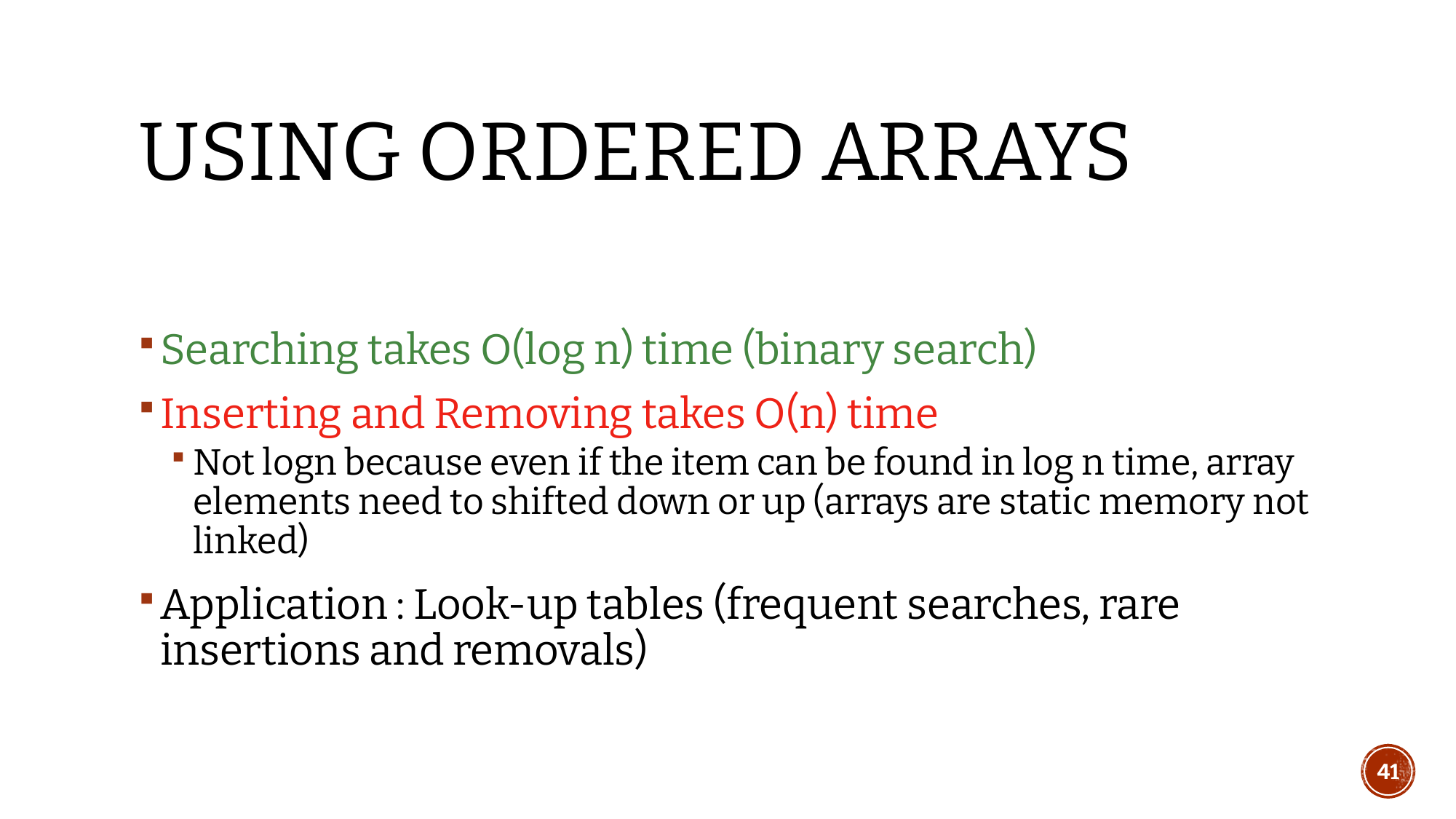

# Using Ordered Arrays

Searching takes O(log n) time (binary search)
Inserting and Removing takes O(n) time
Not logn because even if the item can be found in log n time, array elements need to shifted down or up (arrays are static memory not linked)
Application : Look-up tables (frequent searches, rare insertions and removals)

41